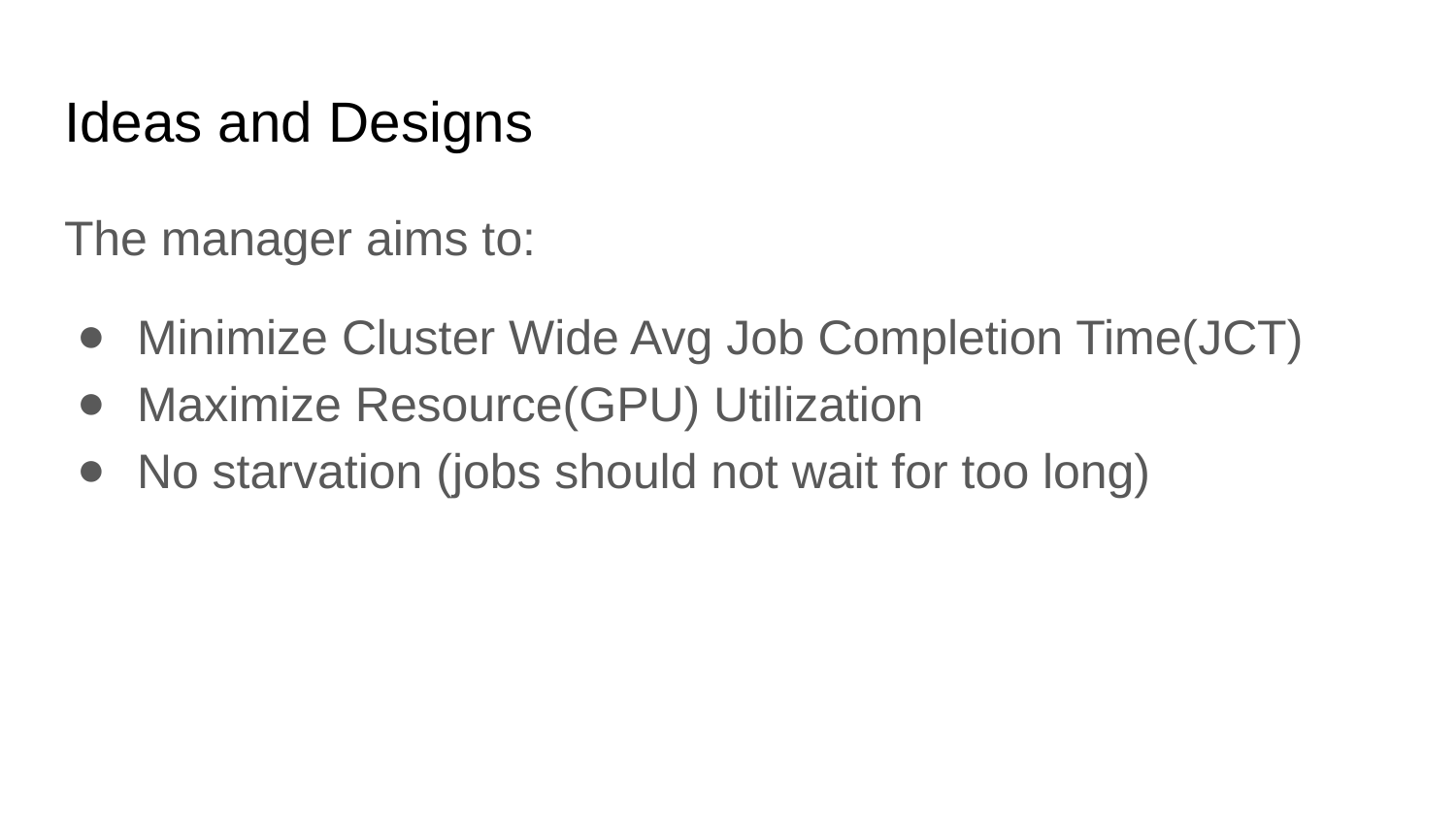

# Ideas and Designs
The manager aims to:
Minimize Cluster Wide Avg Job Completion Time(JCT)
Maximize Resource(GPU) Utilization
No starvation (jobs should not wait for too long)